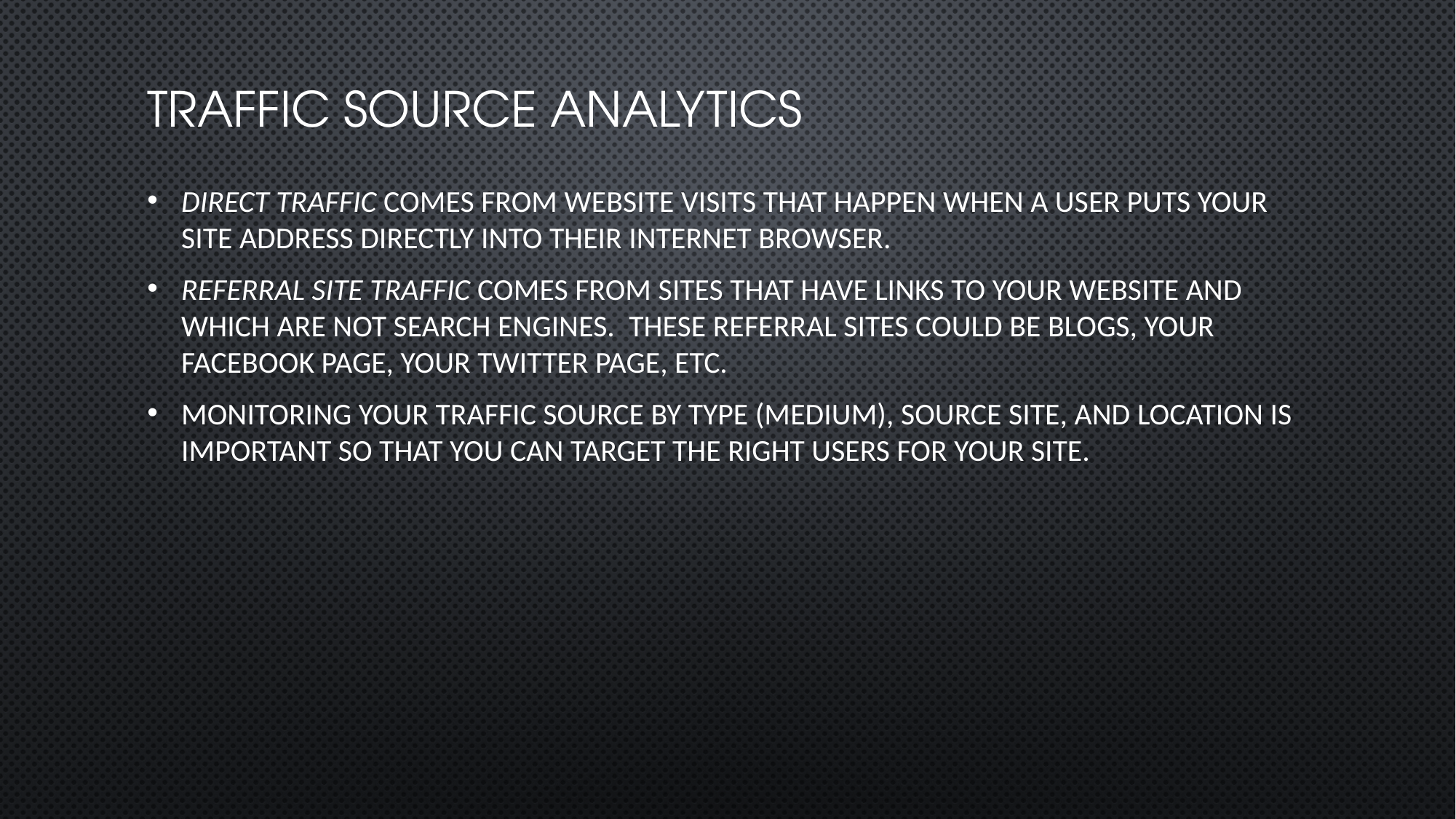

# Traffic source analytics
Direct traffic comes from website visits that happen when a user puts your site address directly into their internet browser.
Referral site traffic comes from sites that have links to your website and which are not search engines.  These referral sites could be blogs, your Facebook page, your Twitter page, etc.
Monitoring your traffic source by type (medium), source site, and location is important so that you can target the right users for your site.